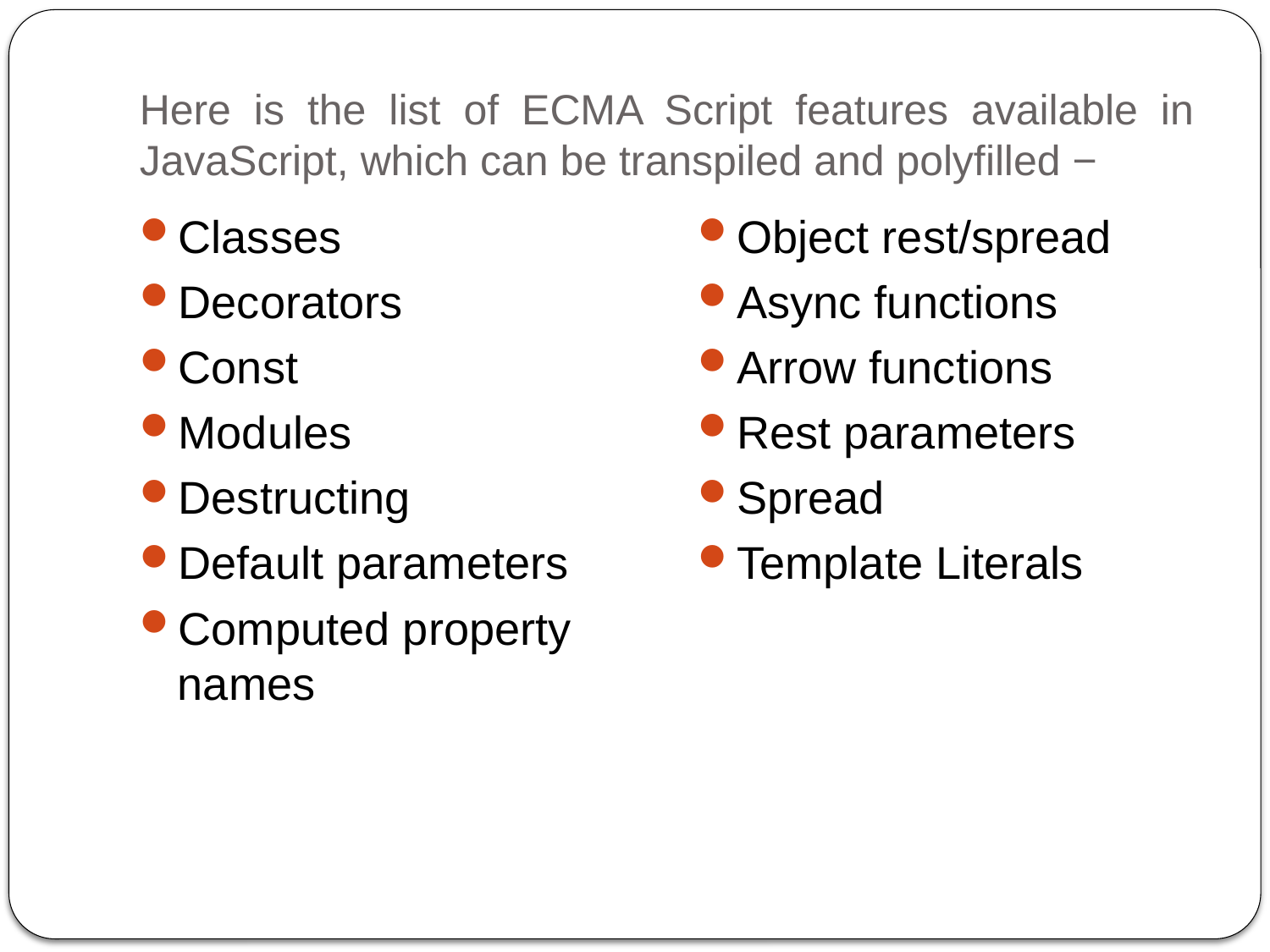

# Here is the list of ECMA Script features available in JavaScript, which can be transpiled and polyfilled −
Classes
Decorators
Const
Modules
Destructing
Default parameters
Computed property names

Object rest/spread
Async functions
Arrow functions
Rest parameters
Spread
Template Literals